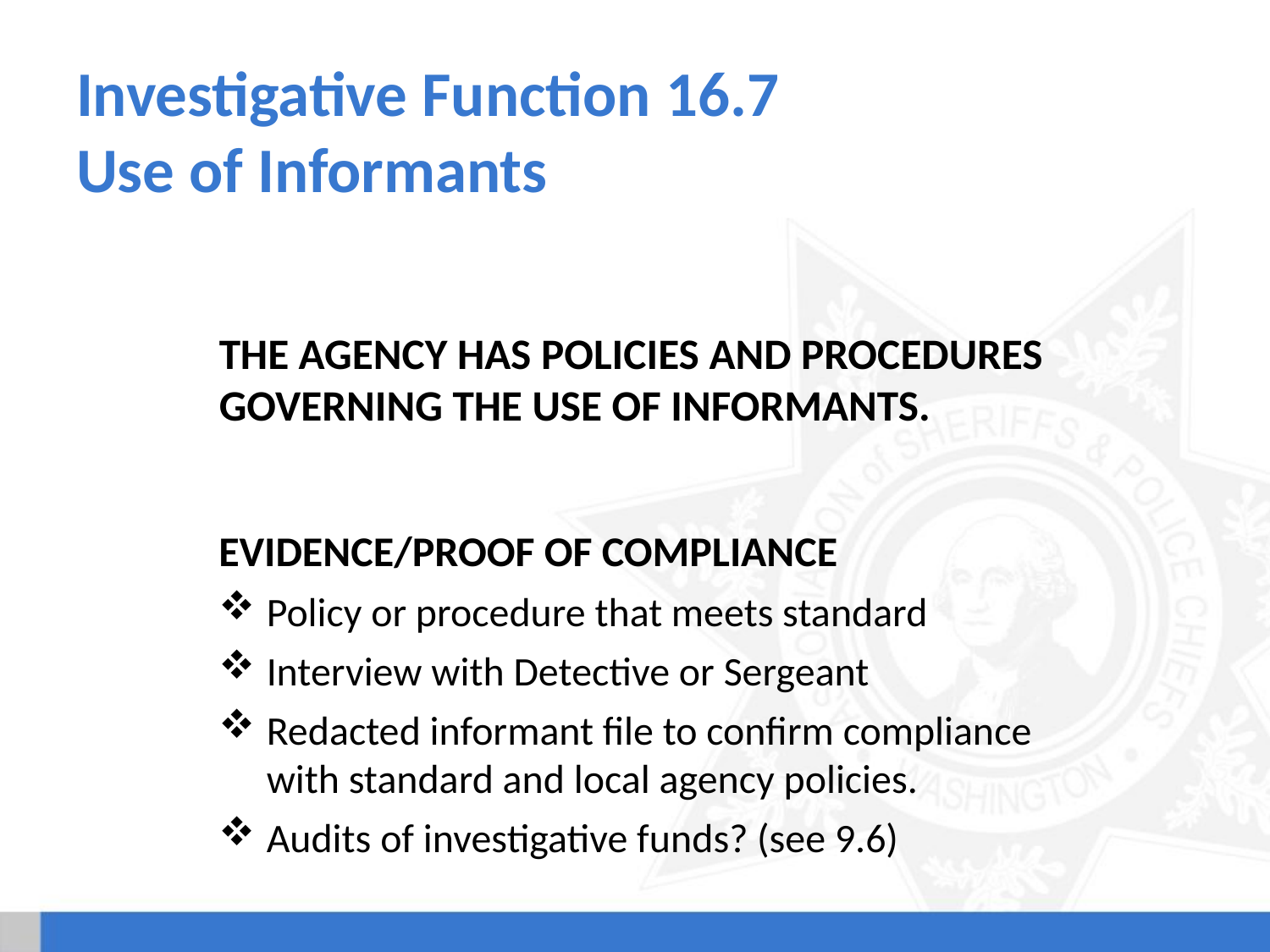

# Investigative Function 16.7 Use of Informants
The agency has policies and procedures governing the use of informants.

Evidence/Proof of Compliance
Policy or procedure that meets standard
Interview with Detective or Sergeant
Redacted informant file to confirm compliance with standard and local agency policies.
Audits of investigative funds? (see 9.6)